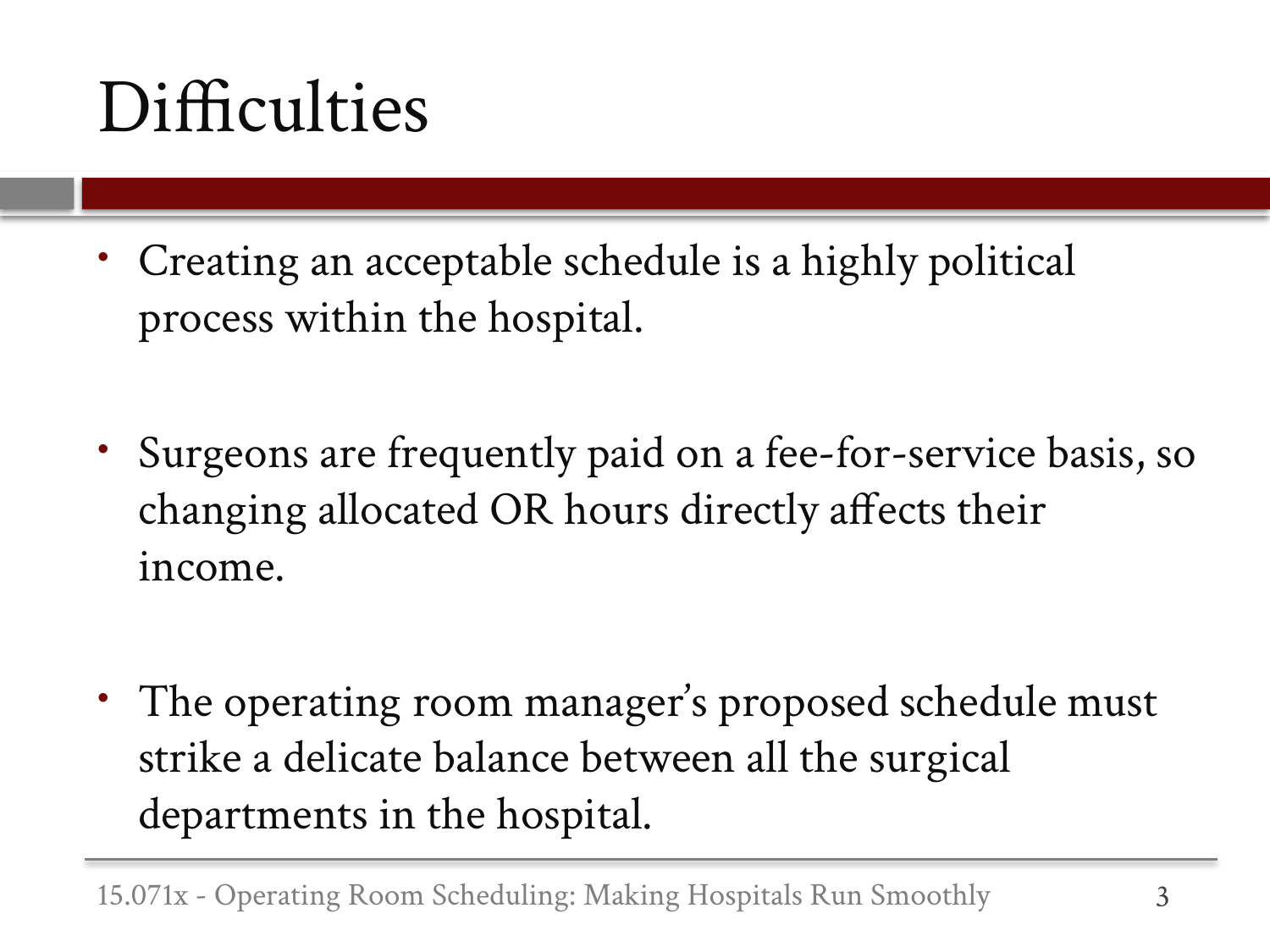

# Difficulties
Creating an acceptable schedule is a highly political process within the hospital.

Surgeons are frequently paid on a fee-for-service basis, so changing allocated OR hours directly affects their income.

The operating room manager’s proposed schedule must strike a delicate balance between all the surgical departments in the hospital.
15.071x - Operating Room Scheduling: Making Hospitals Run Smoothly
3